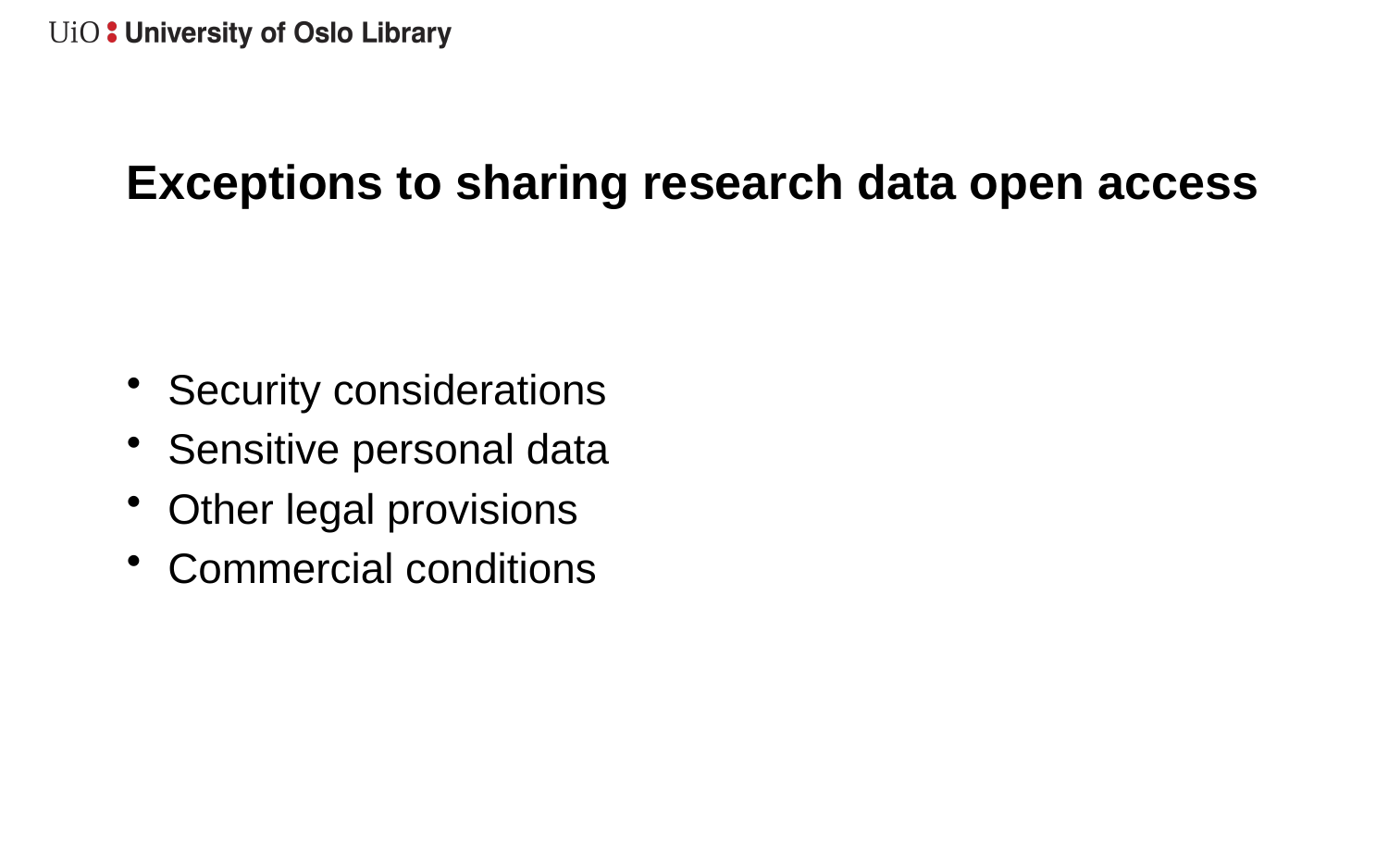

# Exceptions to sharing research data open access
Security considerations
Sensitive personal data
Other legal provisions
Commercial conditions